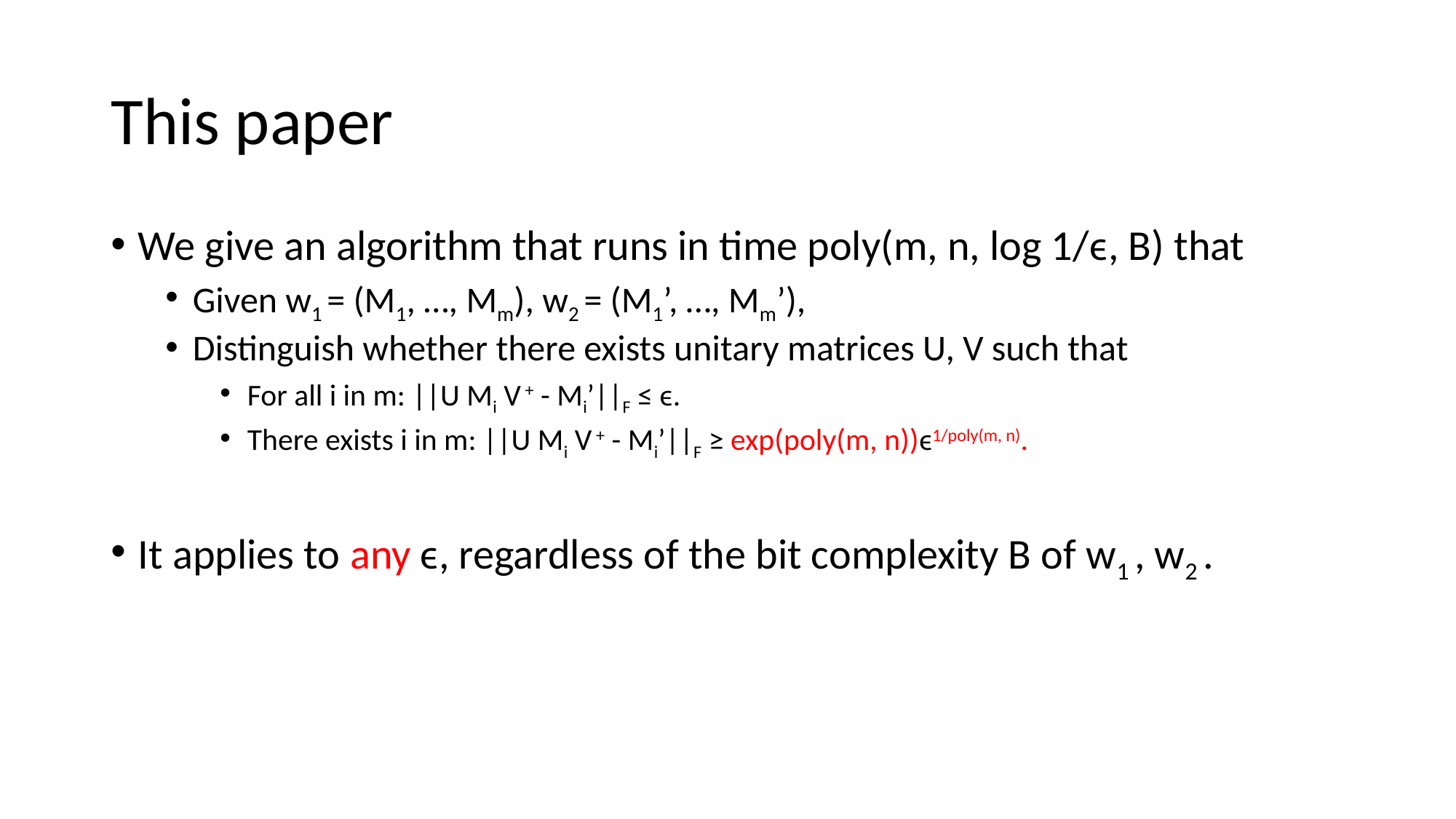

# This paper
We give an algorithm that runs in time poly(m, n, log 1/ϵ, B) that
Given w1 = (M1, …, Mm), w2 = (M1’, …, Mm’),
Distinguish whether there exists unitary matrices U, V such that
For all i in m: ||U Mi V + - Mi’||F ≤ ϵ.
There exists i in m: ||U Mi V + - Mi’||F ≥ exp(poly(m, n))ϵ1/poly(m, n).

It applies to any ϵ, regardless of the bit complexity B of w1 , w2 .